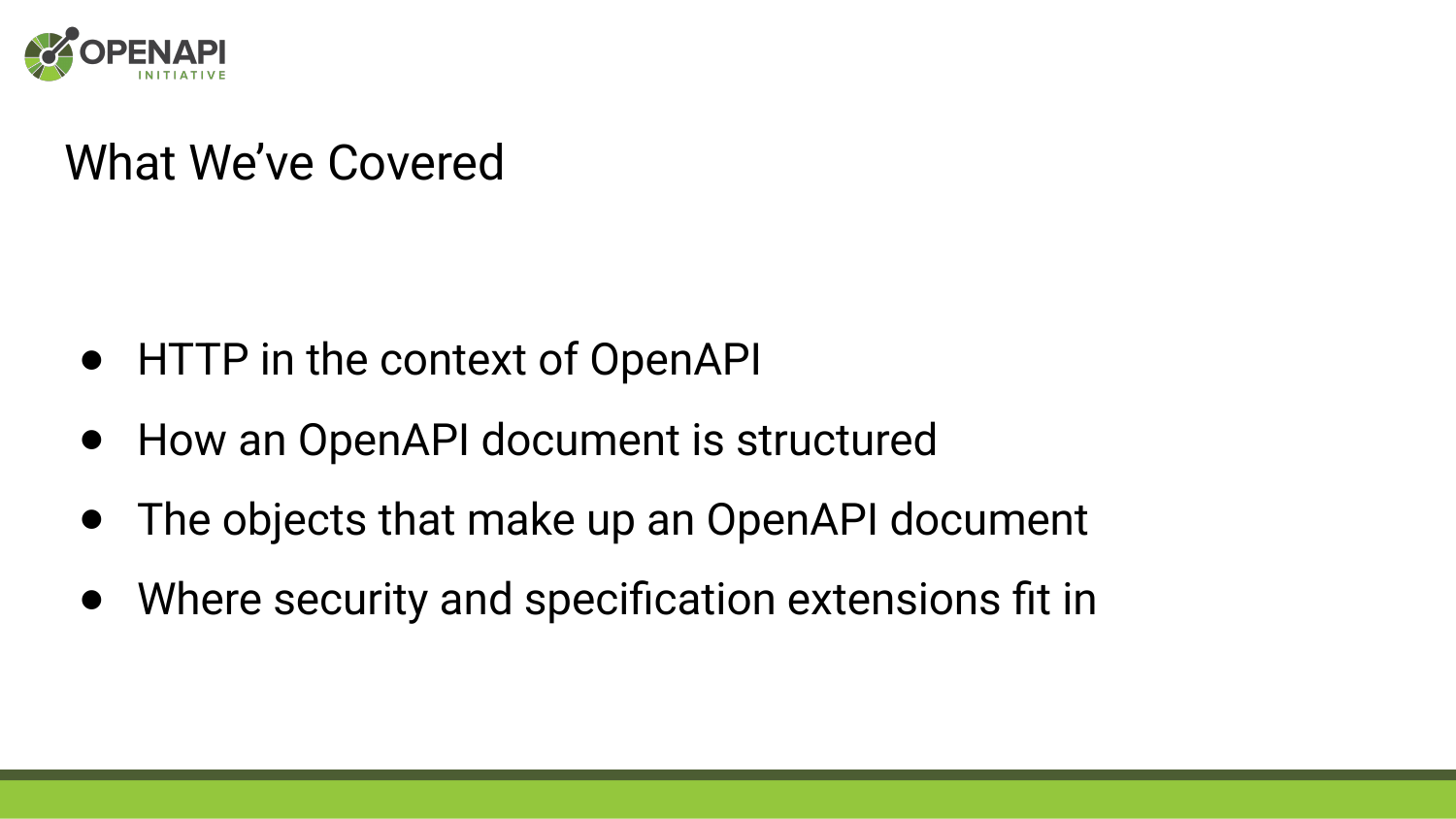

# What We’ve Covered
HTTP in the context of OpenAPI
How an OpenAPI document is structured
The objects that make up an OpenAPI document
Where security and specification extensions fit in